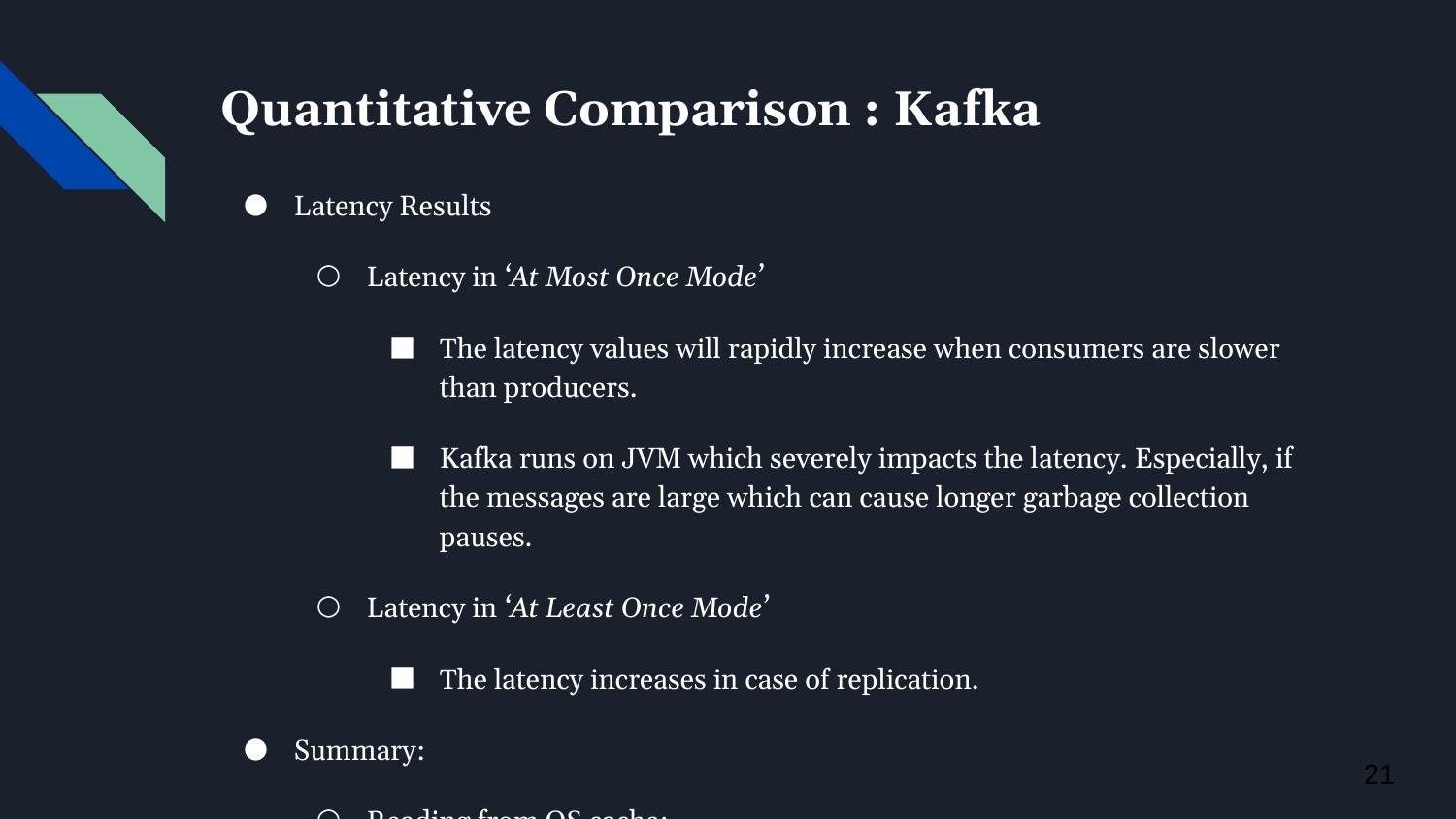

# Quantitative Comparison : Kafka
Latency Results
Latency in ‘At Most Once Mode’
The latency values will rapidly increase when consumers are slower than producers.
Kafka runs on JVM which severely impacts the latency. Especially, if the messages are large which can cause longer garbage collection pauses.
Latency in ‘At Least Once Mode’
The latency increases in case of replication.
Summary:
Reading from OS cache:
At most once mode: below 10ms.
At least once mode: twice as large.
Reading from disk, grow up to 100ms.
21